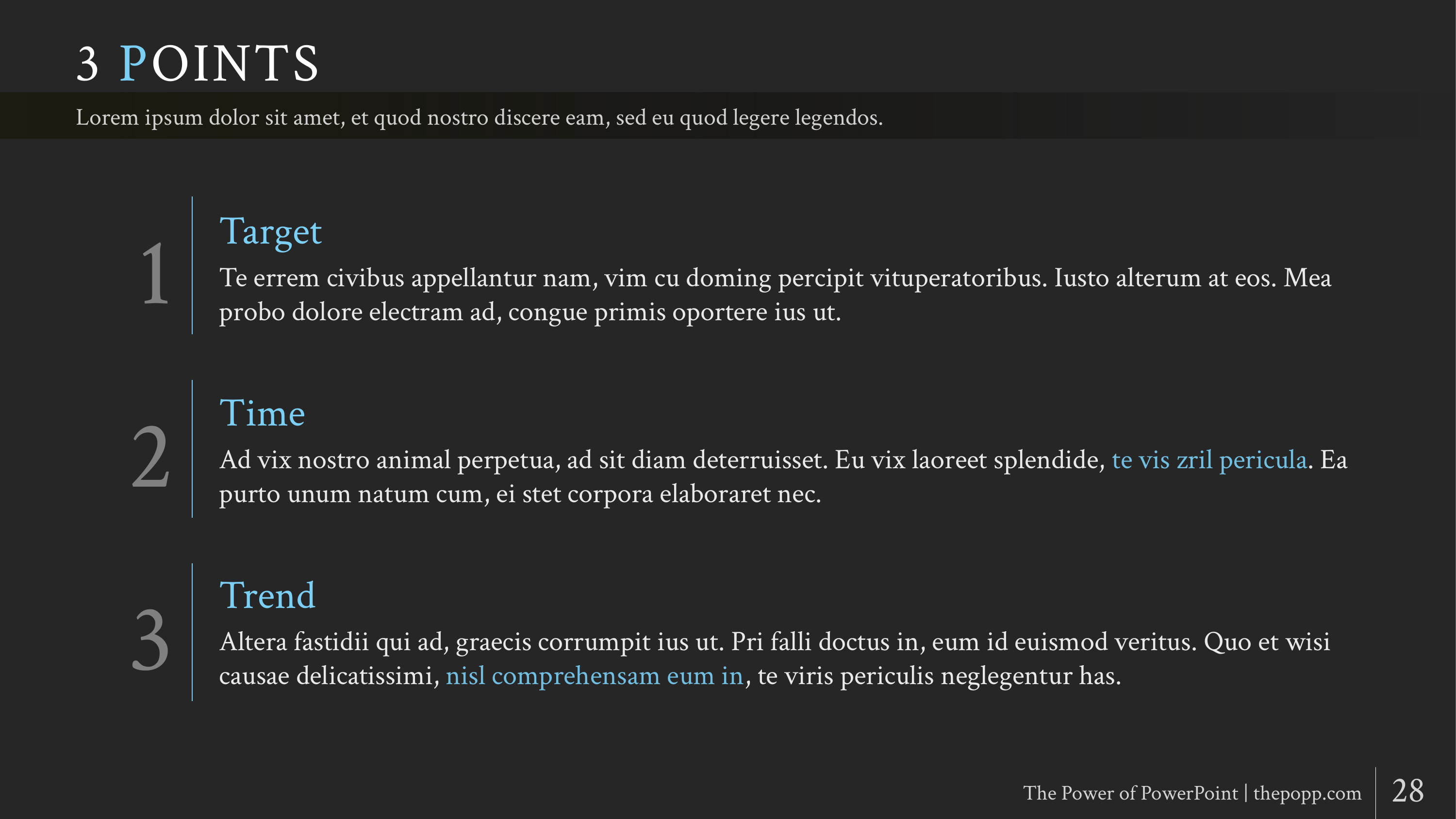

# 3 POINTS
Lorem ipsum dolor sit amet, et quod nostro discere eam, sed eu quod legere legendos.

Target
Te errem civibus appellantur nam, vim cu doming percipit vituperatoribus. Iusto alterum at eos. Mea probo dolore electram ad, congue primis oportere ius ut.

Time
Ad vix nostro animal perpetua, ad sit diam deterruisset. Eu vix laoreet splendide, te vis zril pericula. Ea purto unum natum cum, ei stet corpora elaboraret nec.
Trend
Altera fastidii qui ad, graecis corrumpit ius ut. Pri falli doctus in, eum id euismod veritus. Quo et wisi causae delicatissimi, nisl comprehensam eum in, te viris periculis neglegentur has.
The Power of PowerPoint | thepopp.com
28